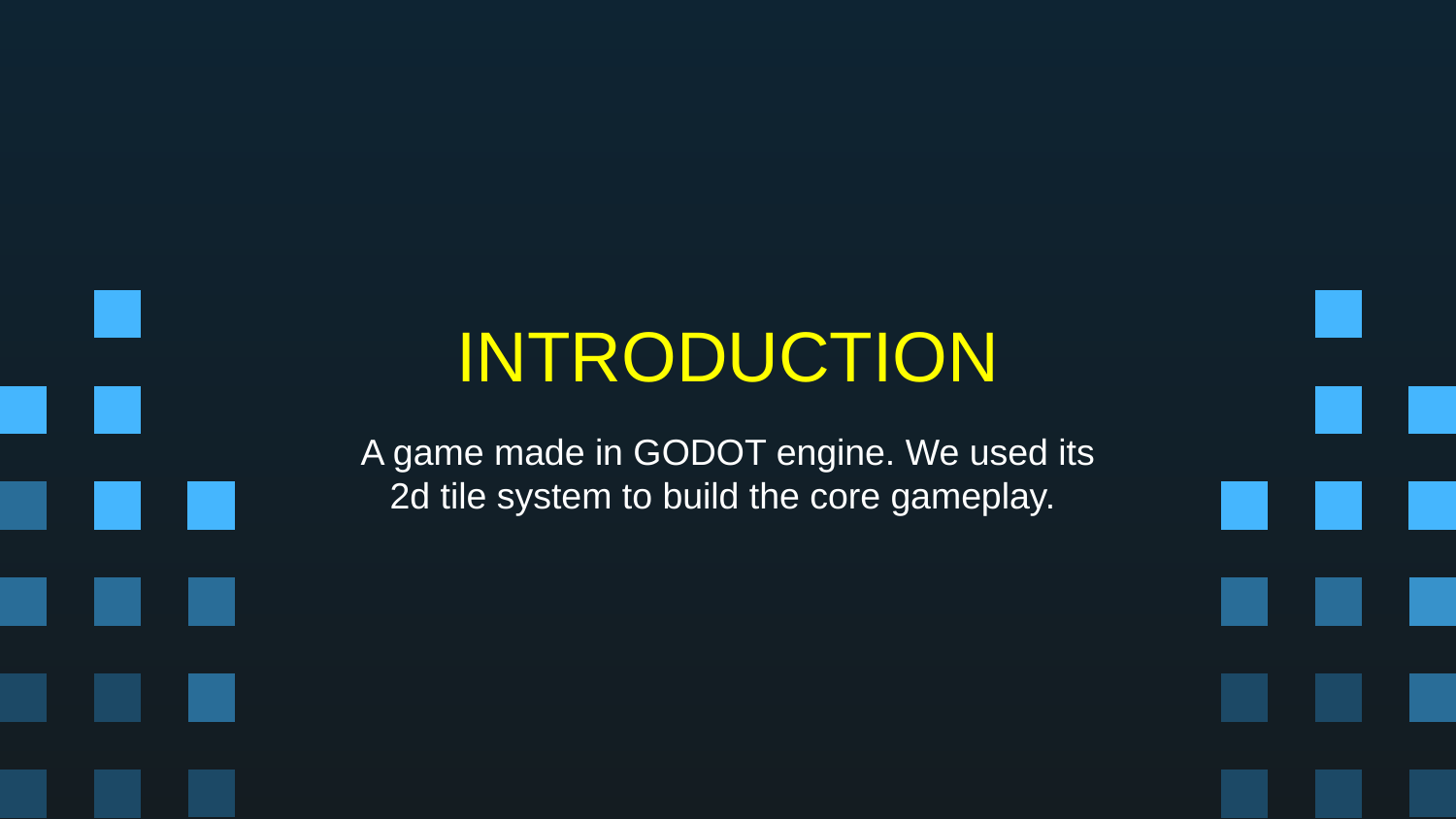

# INTRODUCTION
A game made in GODOT engine. We used its 2d tile system to build the core gameplay.